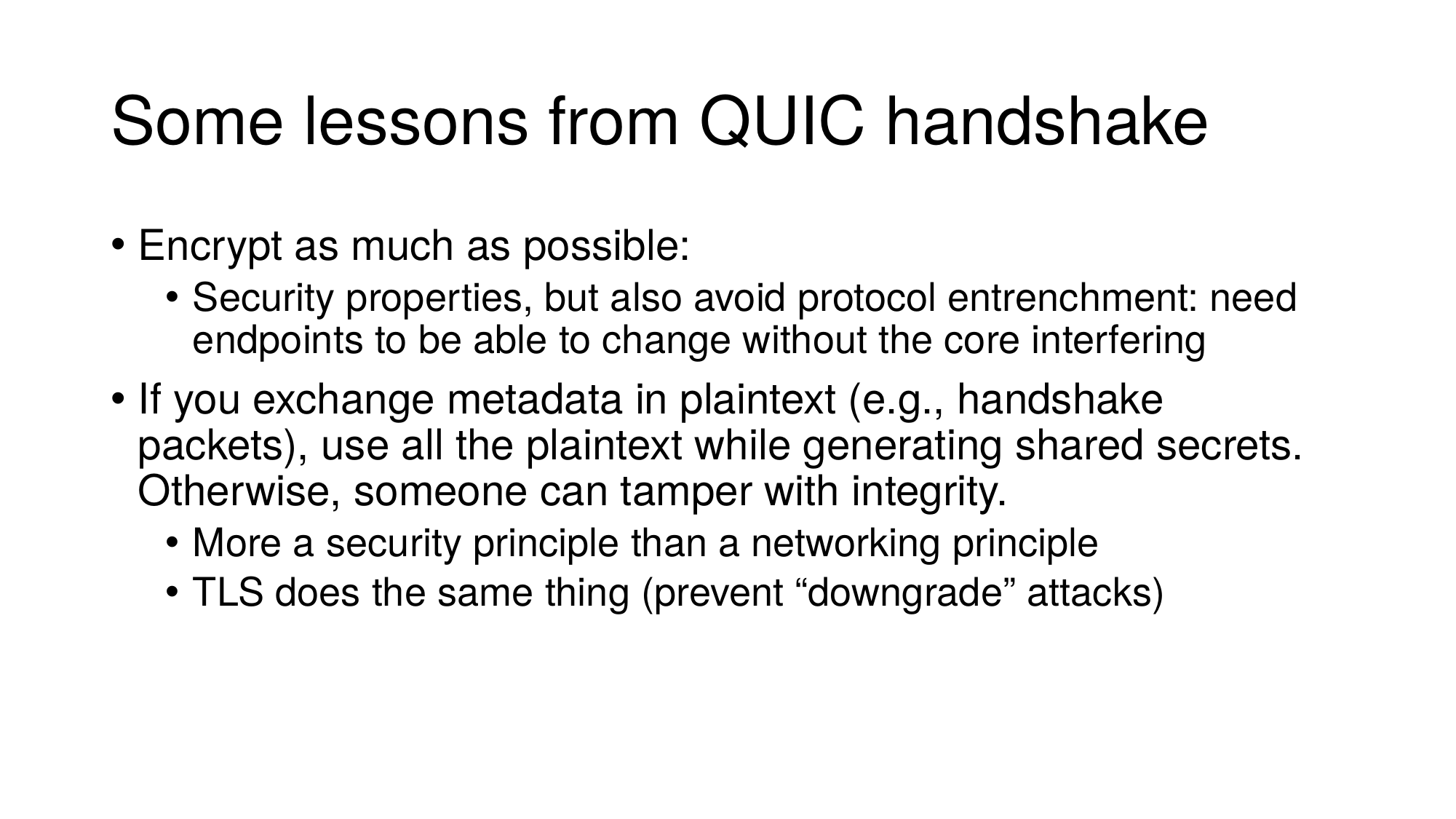

# Some lessons from QUIC handshake
Encrypt as much as possible:
Security properties, but also avoid protocol entrenchment: need endpoints to be able to change without the core interfering
If you exchange metadata in plaintext (e.g., handshake packets), use all the plaintext while generating shared secrets. Otherwise, someone can tamper with integrity.
More a security principle than a networking principle
TLS does the same thing (prevent “downgrade” attacks)